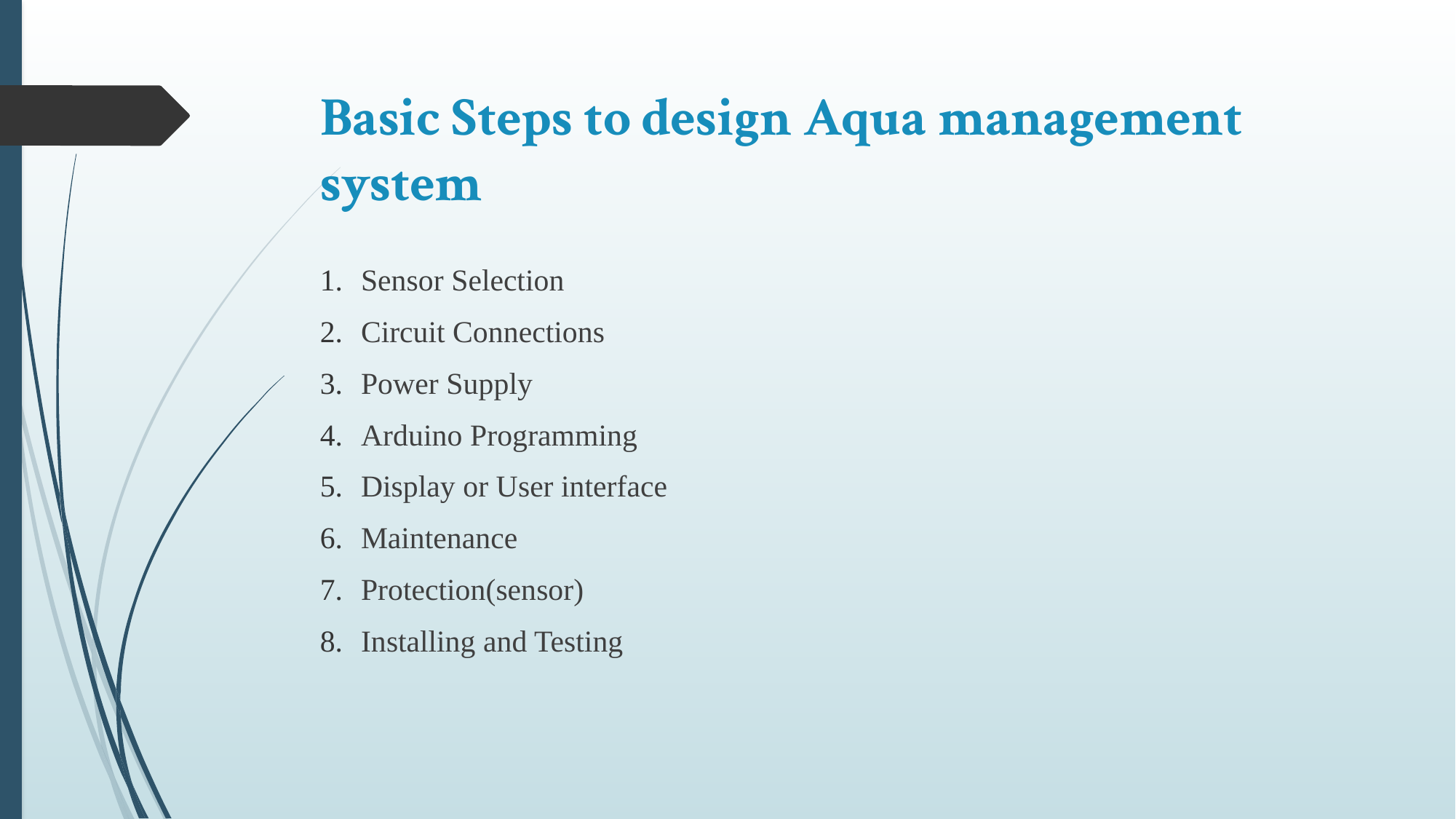

# Basic Steps to design Aqua management system
Sensor Selection
Circuit Connections
Power Supply
Arduino Programming
Display or User interface
Maintenance
Protection(sensor)
Installing and Testing